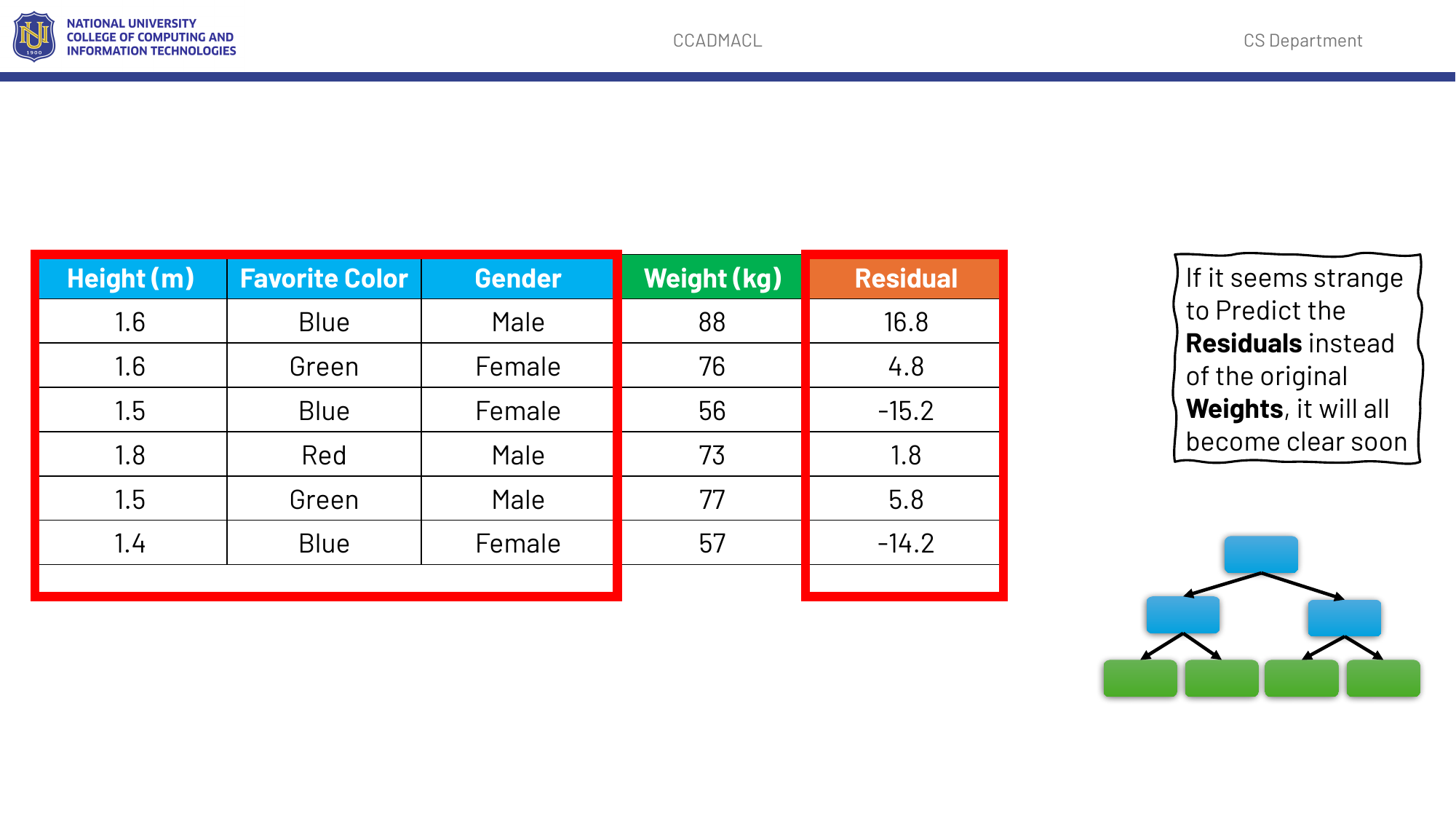

If it seems strange to Predict the Residuals instead of the original Weights, it will all become clear soon
| Height (m) | Favorite Color | Gender | Weight (kg) | Residual |
| --- | --- | --- | --- | --- |
| 1.6 | Blue | Male | 88 | 16.8 |
| 1.6 | Green | Female | 76 | 4.8 |
| 1.5 | Blue | Female | 56 | -15.2 |
| 1.8 | Red | Male | 73 | 1.8 |
| 1.5 | Green | Male | 77 | 5.8 |
| 1.4 | Blue | Female | 57 | -14.2 |